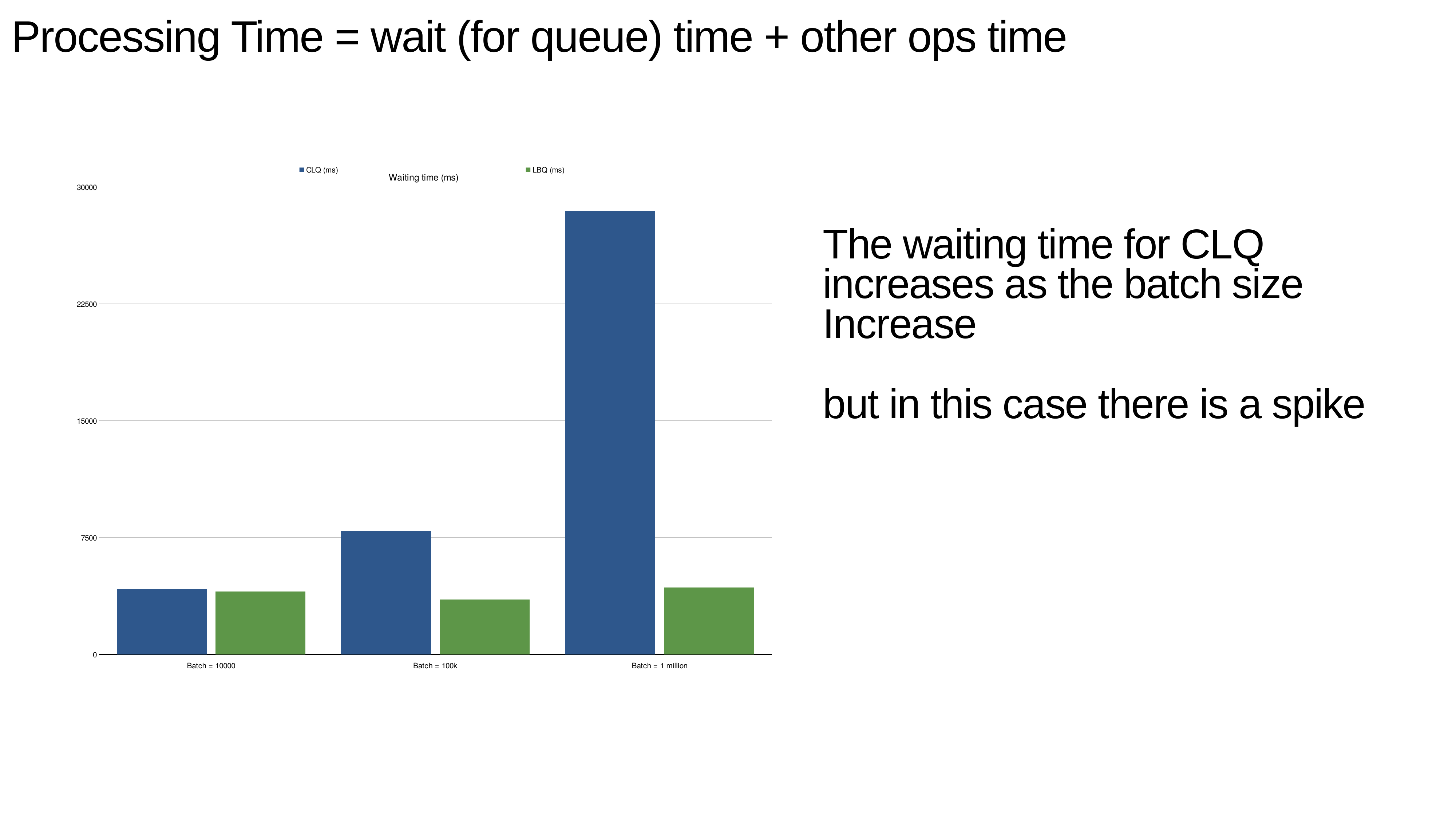

# Processing Time = wait (for queue) time + other ops time

### Chart: Waiting time (ms)

| Category | CLQ (ms) | LBQ (ms) |
|---|---|---|
| Batch = 10000 | 4179.0 | 4048.0 |
| Batch = 100k | 7918.0 | 3524.0 |
| Batch = 1 million | 28483.0 | 4286.0 |
The waiting time for CLQ
increases as the batch size
Increase

but in this case there is a spike